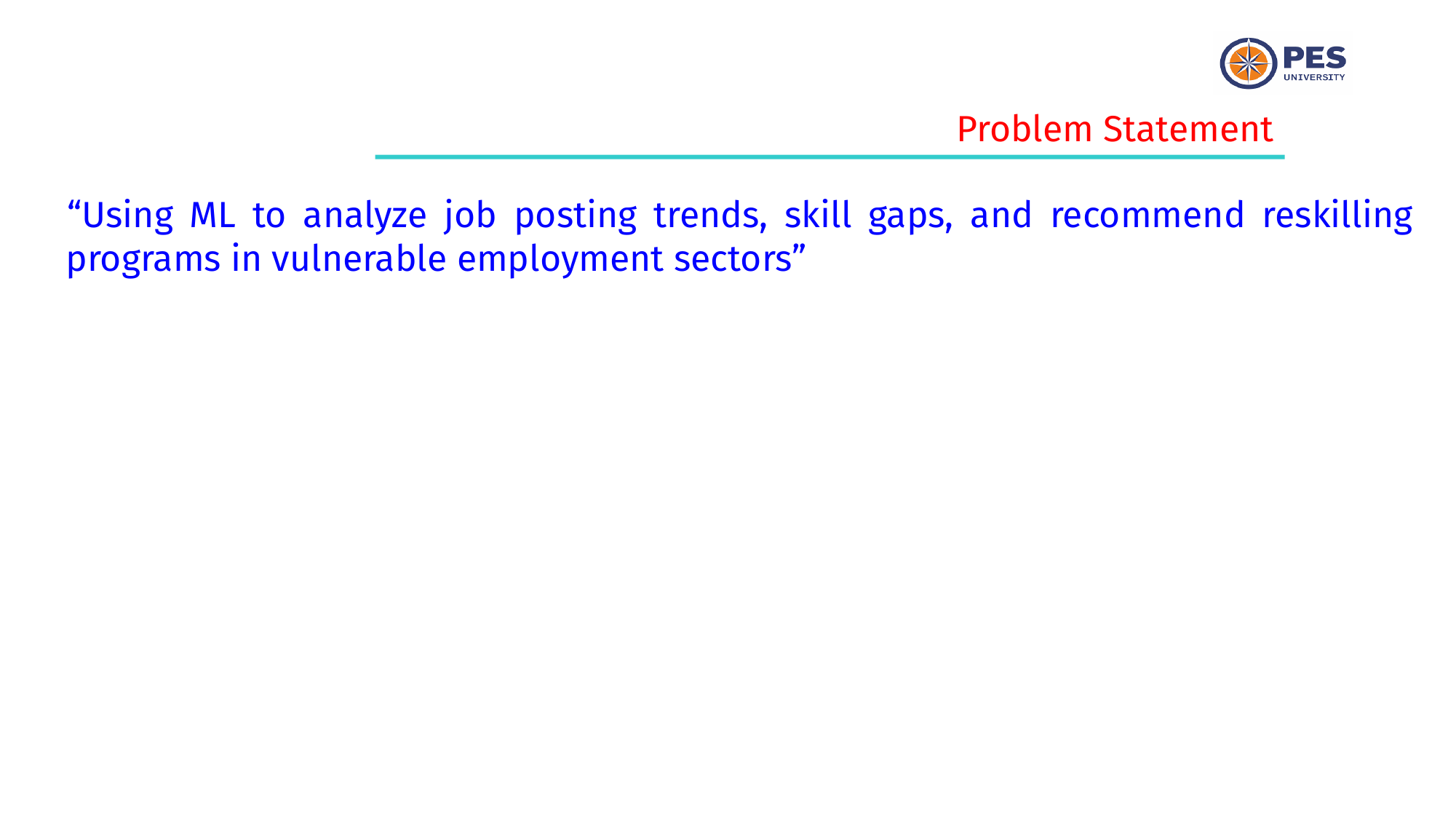

Problem Statement

“Using ML to analyze job posting trends, skill gaps, and recommend reskilling programs in vulnerable employment sectors”